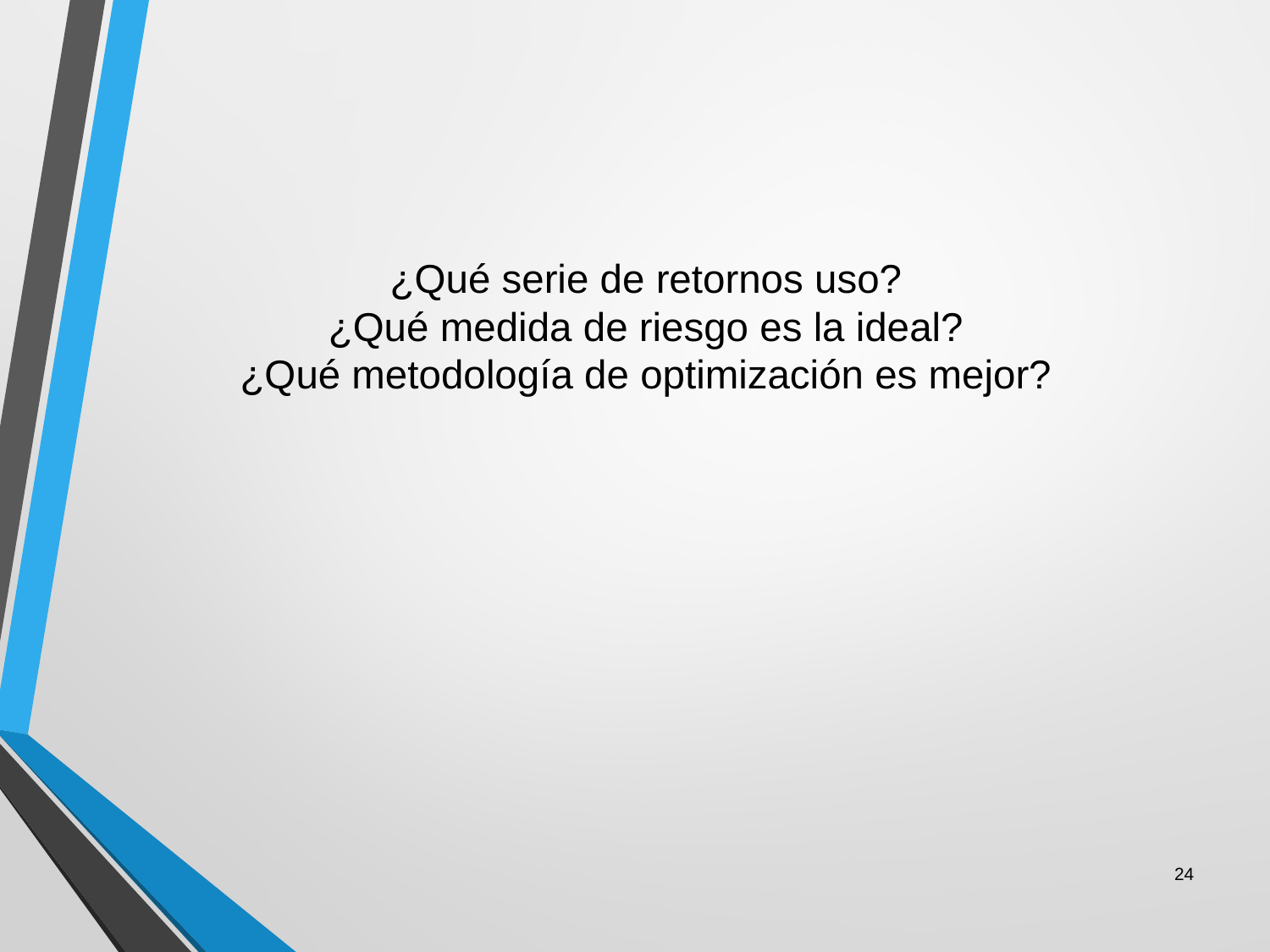

# ¿Qué serie de retornos uso? ¿Qué medida de riesgo es la ideal? ¿Qué metodología de optimización es mejor?
24